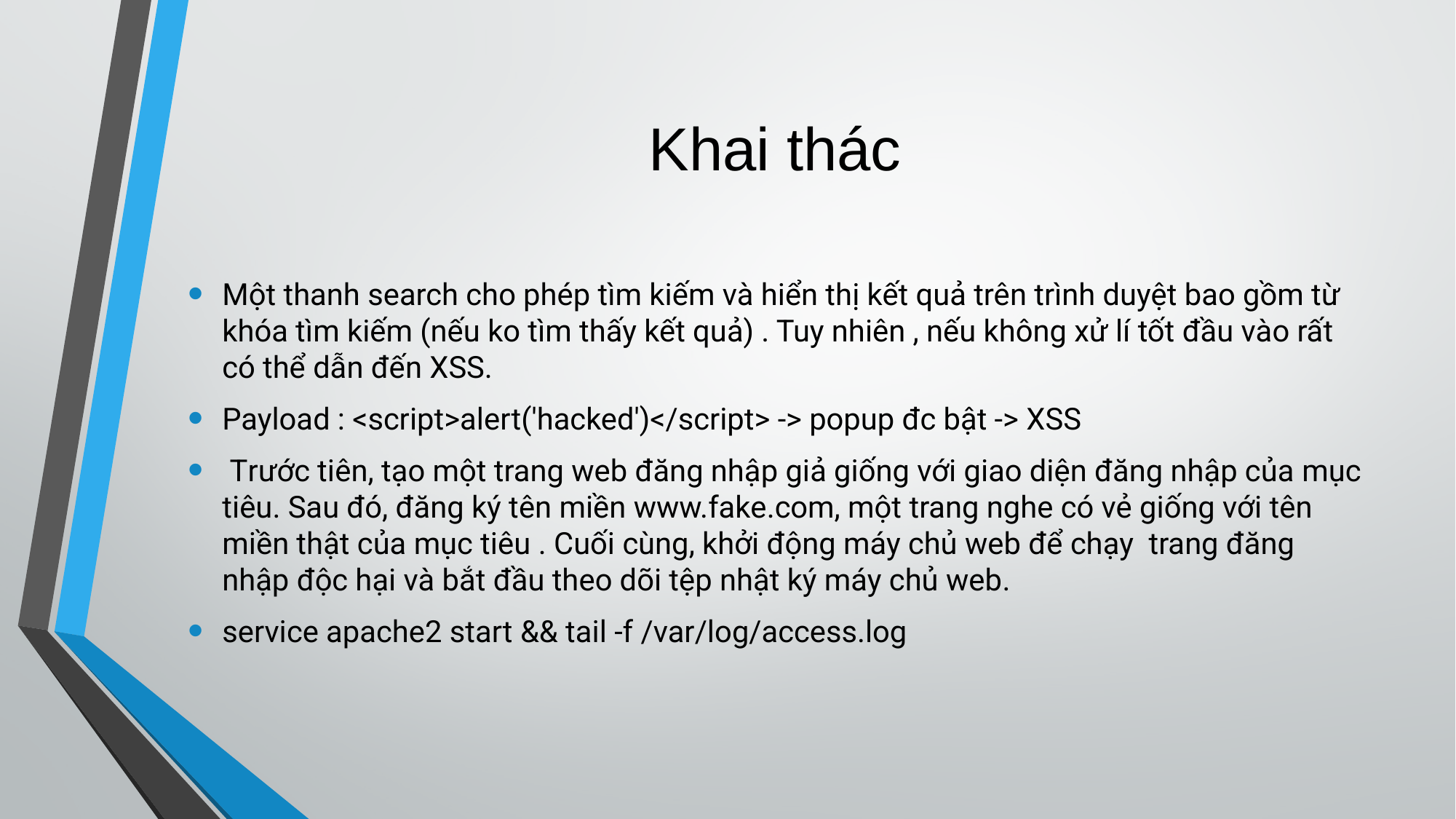

# Khai thác
Một thanh search cho phép tìm kiếm và hiển thị kết quả trên trình duyệt bao gồm từ khóa tìm kiếm (nếu ko tìm thấy kết quả) . Tuy nhiên , nếu không xử lí tốt đầu vào rất có thể dẫn đến XSS.
Payload : <script>alert('hacked')</script> -> popup đc bật -> XSS
 Trước tiên, tạo một trang web đăng nhập giả giống với giao diện đăng nhập của mục tiêu. Sau đó, đăng ký tên miền www.fake.com, một trang nghe có vẻ giống với tên miền thật của mục tiêu . Cuối cùng, khởi động máy chủ web để chạy  trang đăng nhập độc hại và bắt đầu theo dõi tệp nhật ký máy chủ web.
service apache2 start && tail -f /var/log/access.log